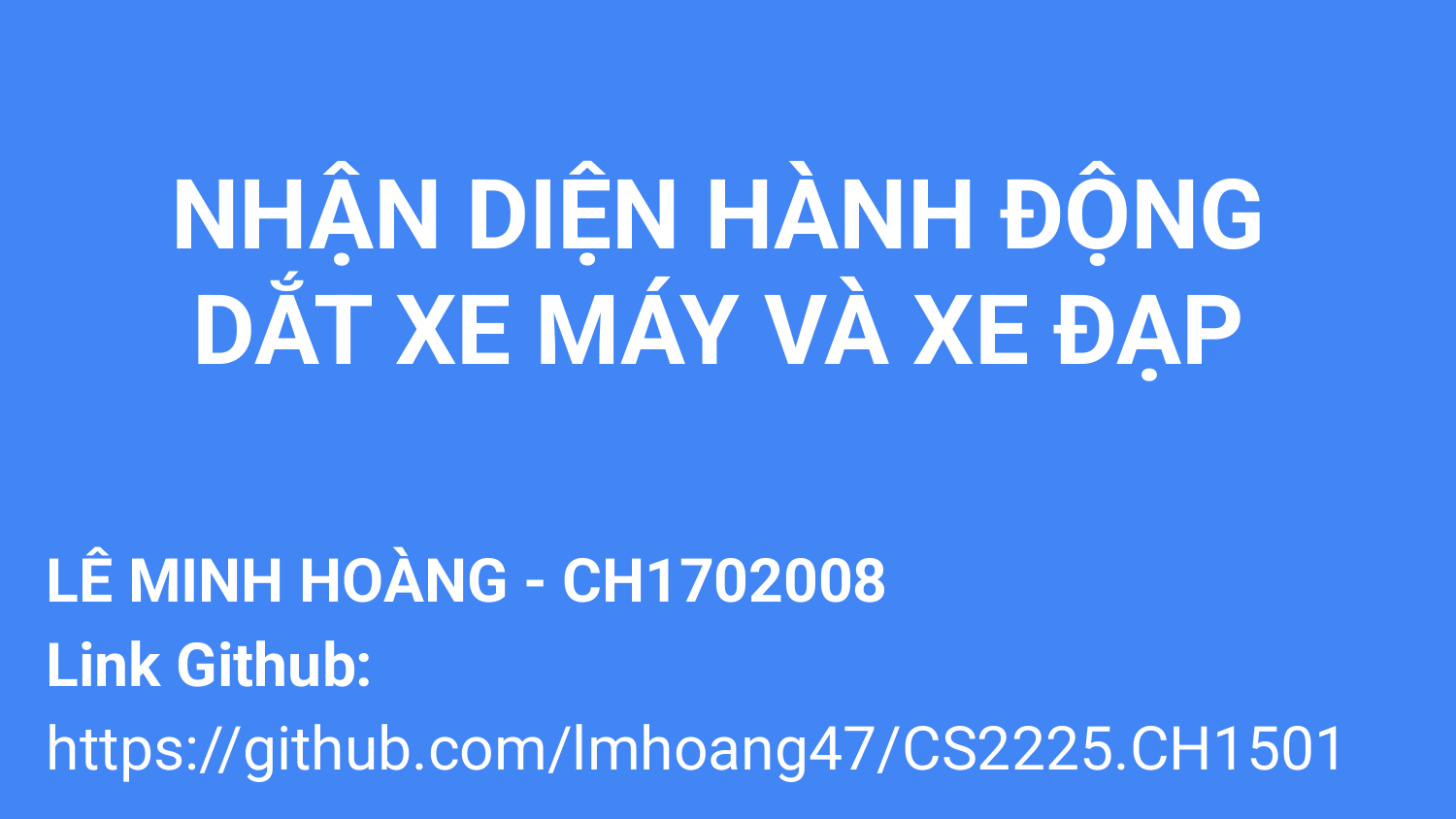

NHẬN DIỆN HÀNH ĐỘNG DẮT XE MÁY VÀ XE ĐẠP

LÊ MINH HOÀNG - CH1702008​
Link Github: https://github.com/lmhoang47/CS2225.CH1501